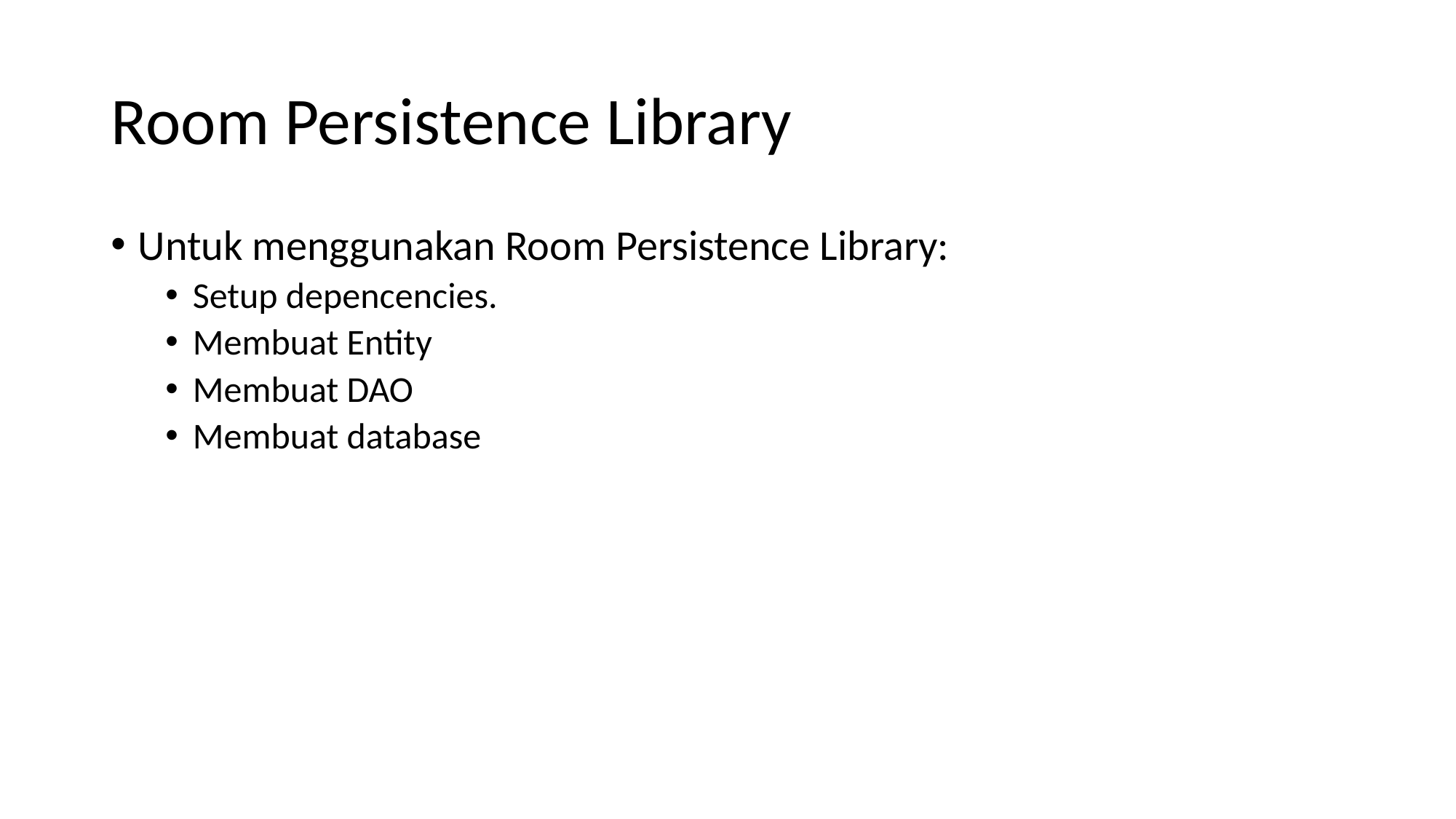

# Room Persistence Library
Untuk menggunakan Room Persistence Library:
Setup depencencies.
Membuat Entity
Membuat DAO
Membuat database